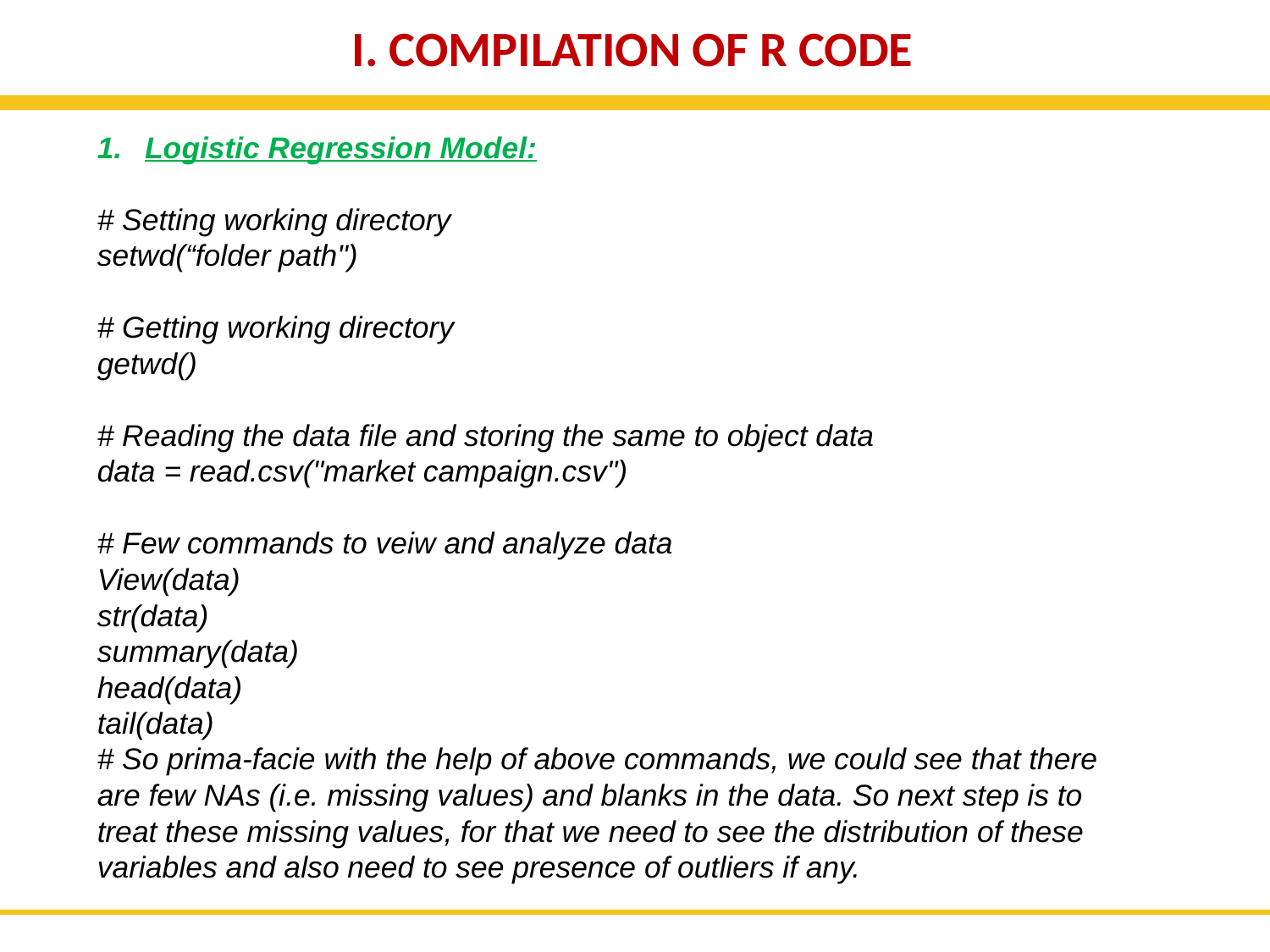

I. COMPILATION OF R CODE

Logistic Regression Model:

# Setting working directory
setwd(“folder path")

# Getting working directory
getwd()

# Reading the data file and storing the same to object data
data = read.csv("market campaign.csv")

# Few commands to veiw and analyze data
View(data)
str(data)
summary(data)
head(data)
tail(data)
# So prima-facie with the help of above commands, we could see that there are few NAs (i.e. missing values) and blanks in the data. So next step is to treat these missing values, for that we need to see the distribution of these variables and also need to see presence of outliers if any.